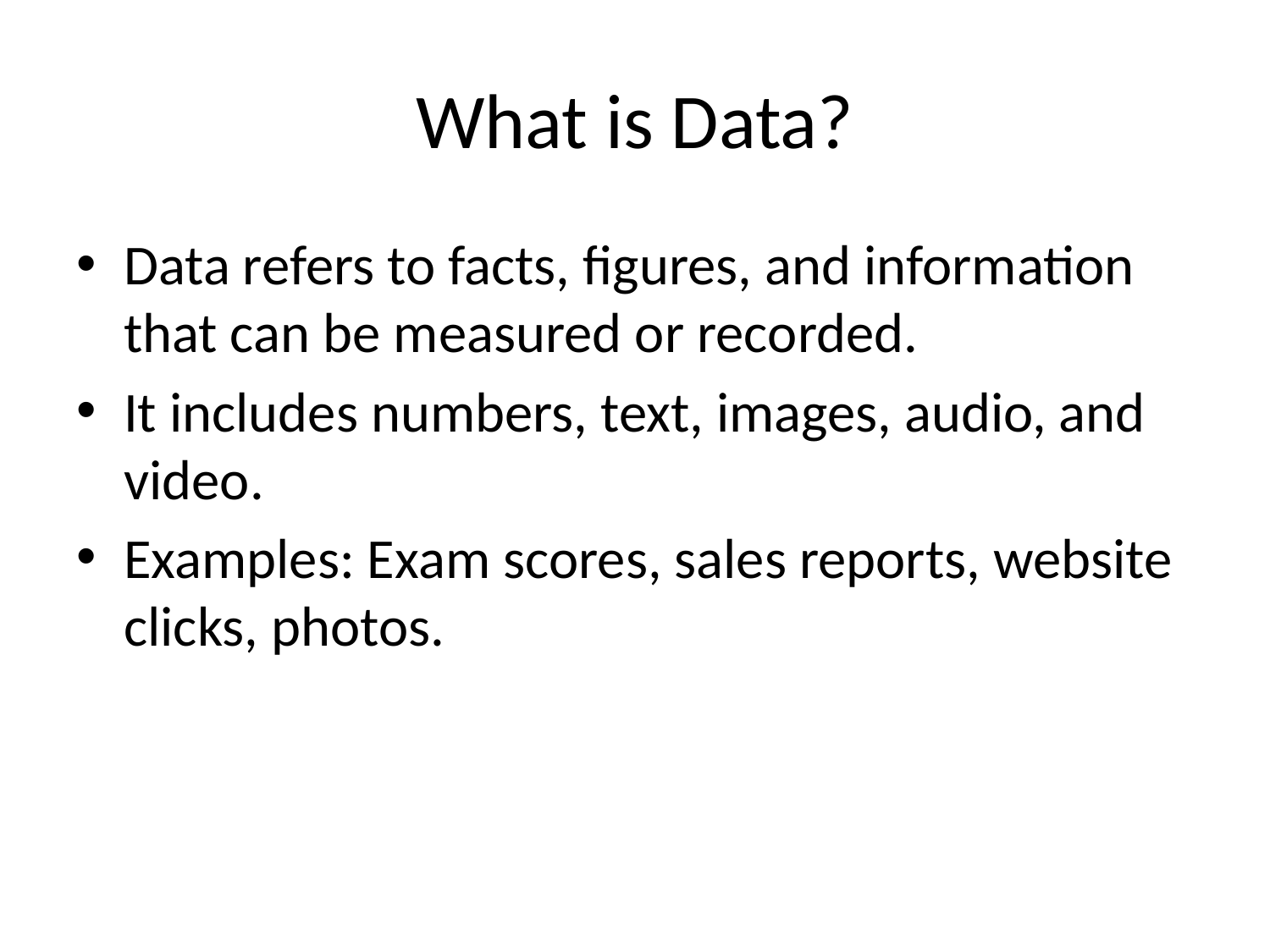

# What is Data?
Data refers to facts, figures, and information that can be measured or recorded.
It includes numbers, text, images, audio, and video.
Examples: Exam scores, sales reports, website clicks, photos.